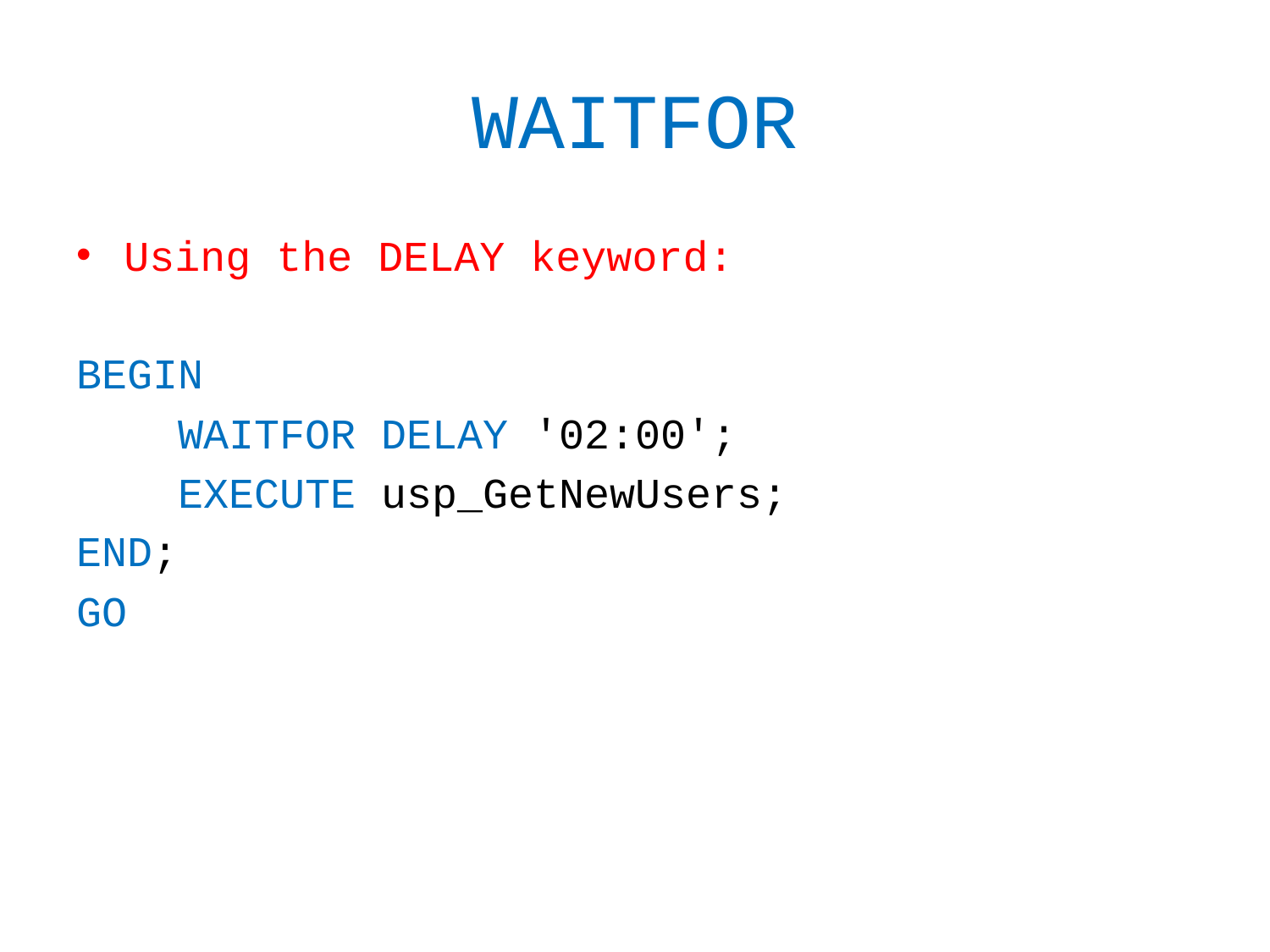

# WAITFOR
Using the DELAY keyword:

BEGIN
    WAITFOR DELAY '02:00';
    EXECUTE usp_GetNewUsers;
END;
GO